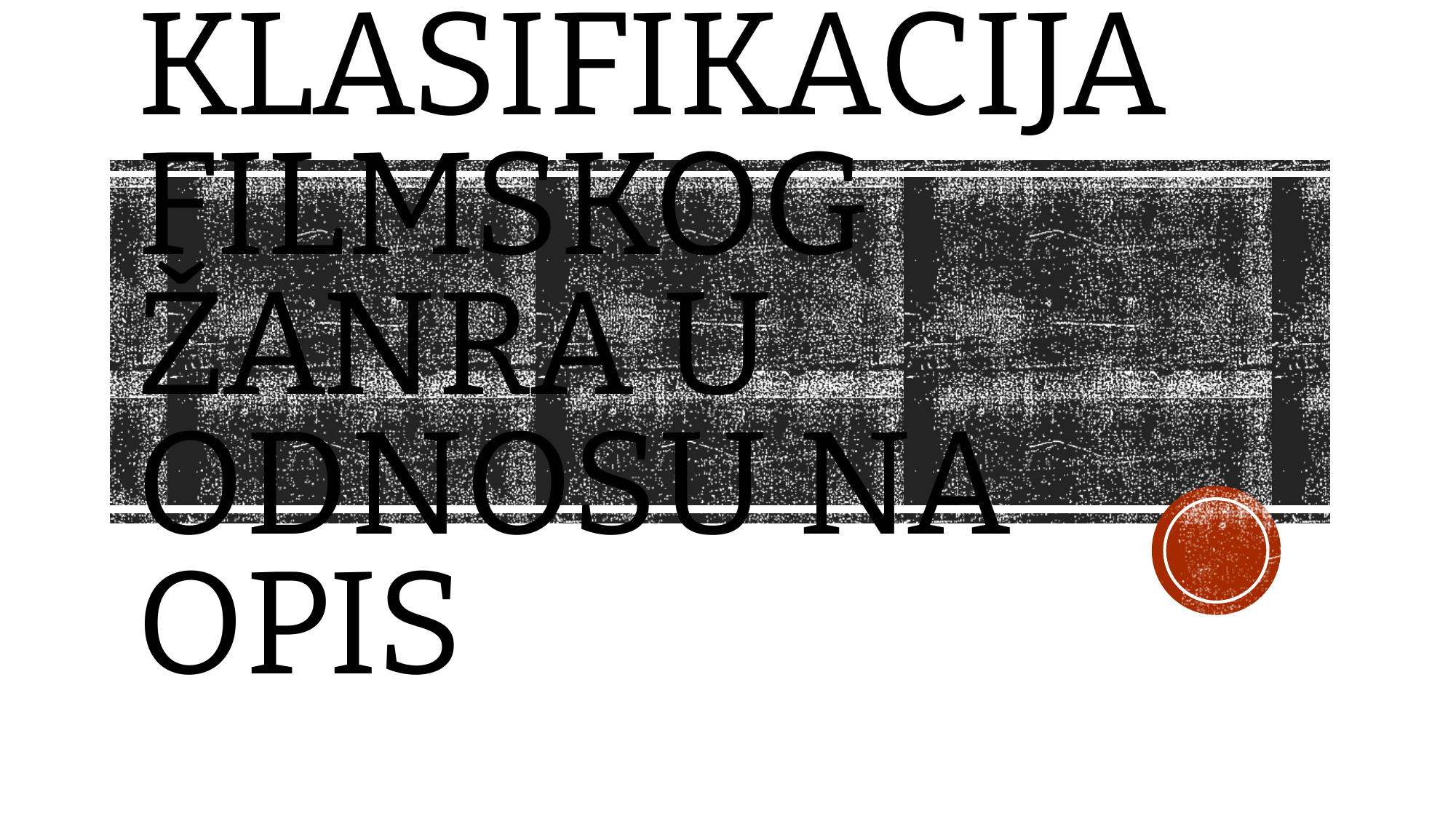

# Klasifikacija filmskog žanra u odnosu na opis